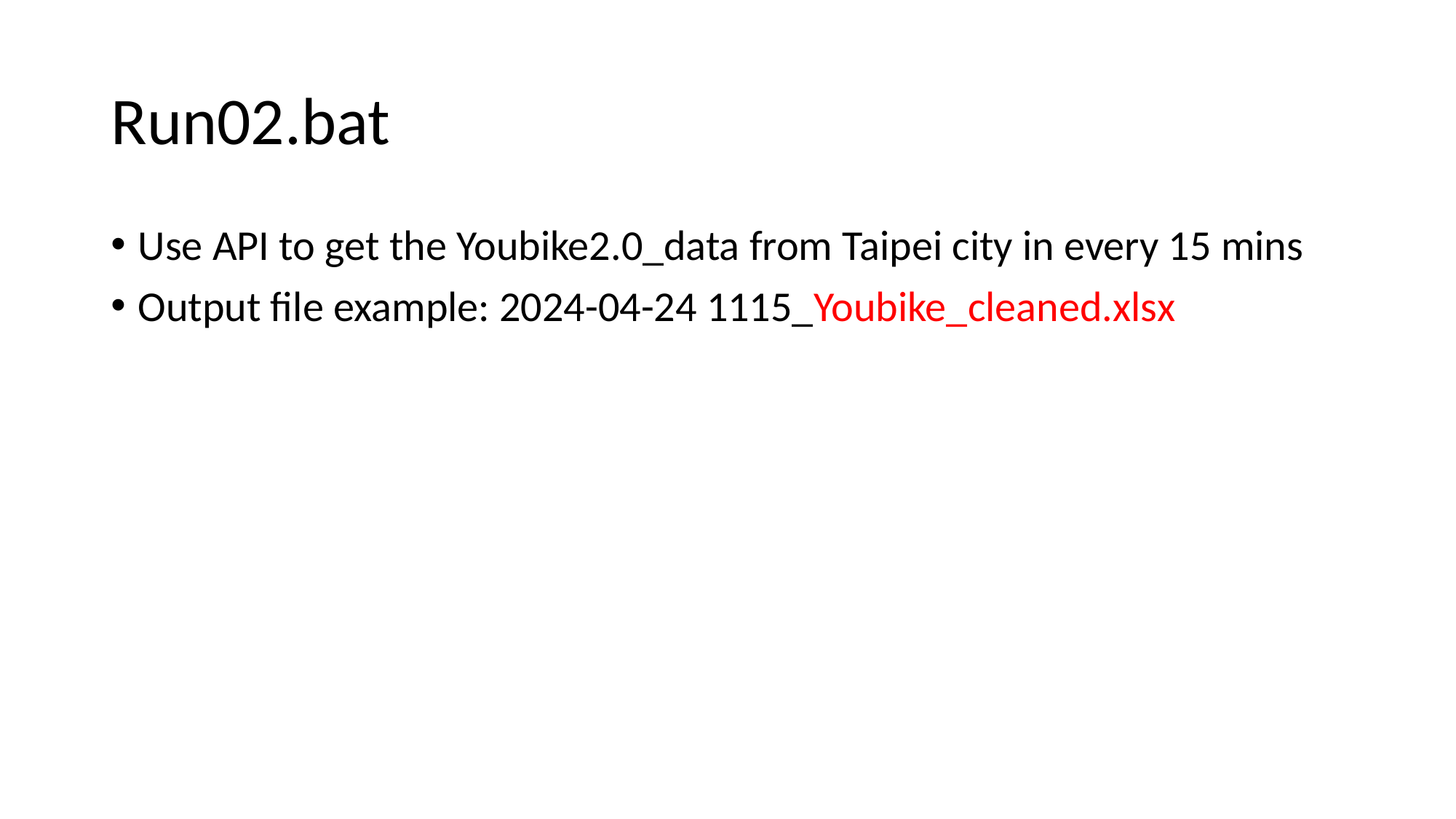

# Run02.bat
Use API to get the Youbike2.0_data from Taipei city in every 15 mins
Output file example: 2024-04-24 1115_Youbike_cleaned.xlsx